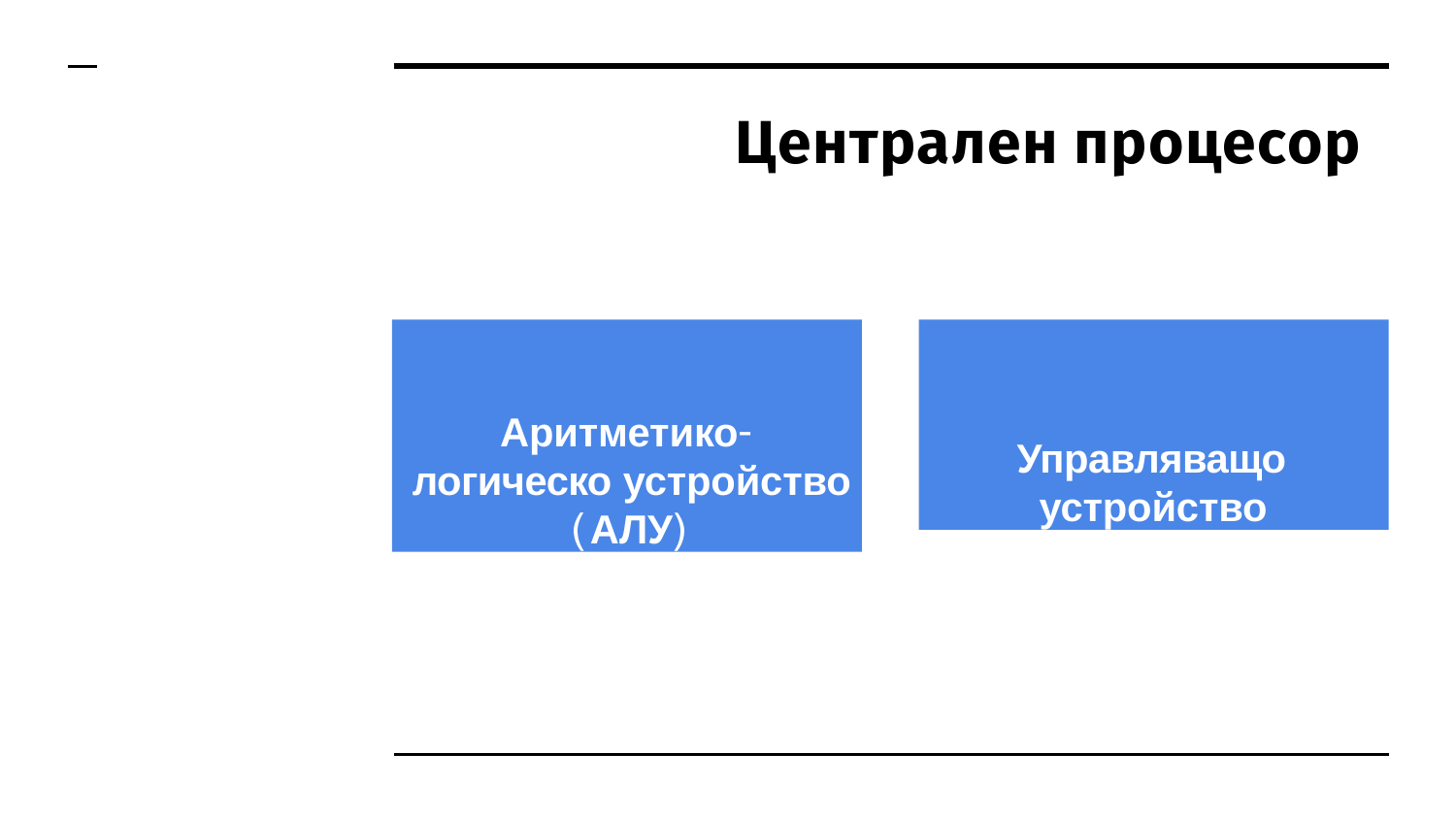

# Централен процесор

Аритметико- логическо устройство (АЛУ)

Управляващо устройство